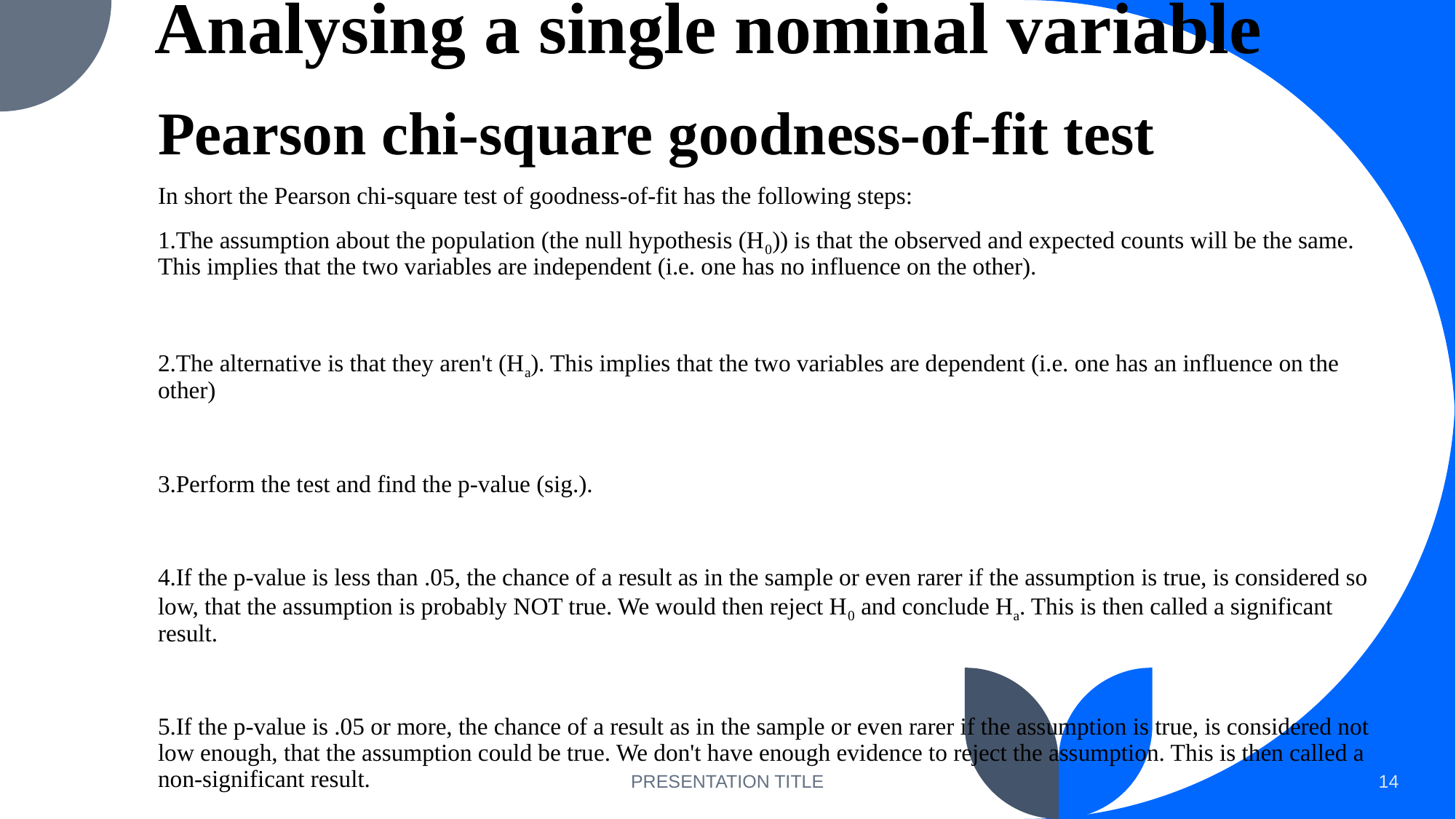

# Analysing a single nominal variable
Pearson chi-square goodness-of-fit test
In short the Pearson chi-square test of goodness-of-fit has the following steps:
The assumption about the population (the null hypothesis (H0)) is that the observed and expected counts will be the same. This implies that the two variables are independent (i.e. one has no influence on the other).
The alternative is that they aren't (Ha). This implies that the two variables are dependent (i.e. one has an influence on the other)
Perform the test and find the p-value (sig.).
If the p-value is less than .05, the chance of a result as in the sample or even rarer if the assumption is true, is considered so low, that the assumption is probably NOT true. We would then reject H0 and conclude Ha. This is then called a significant result.
If the p-value is .05 or more, the chance of a result as in the sample or even rarer if the assumption is true, is considered not low enough, that the assumption could be true. We don't have enough evidence to reject the assumption. This is then called a non-significant result.
PRESENTATION TITLE
14